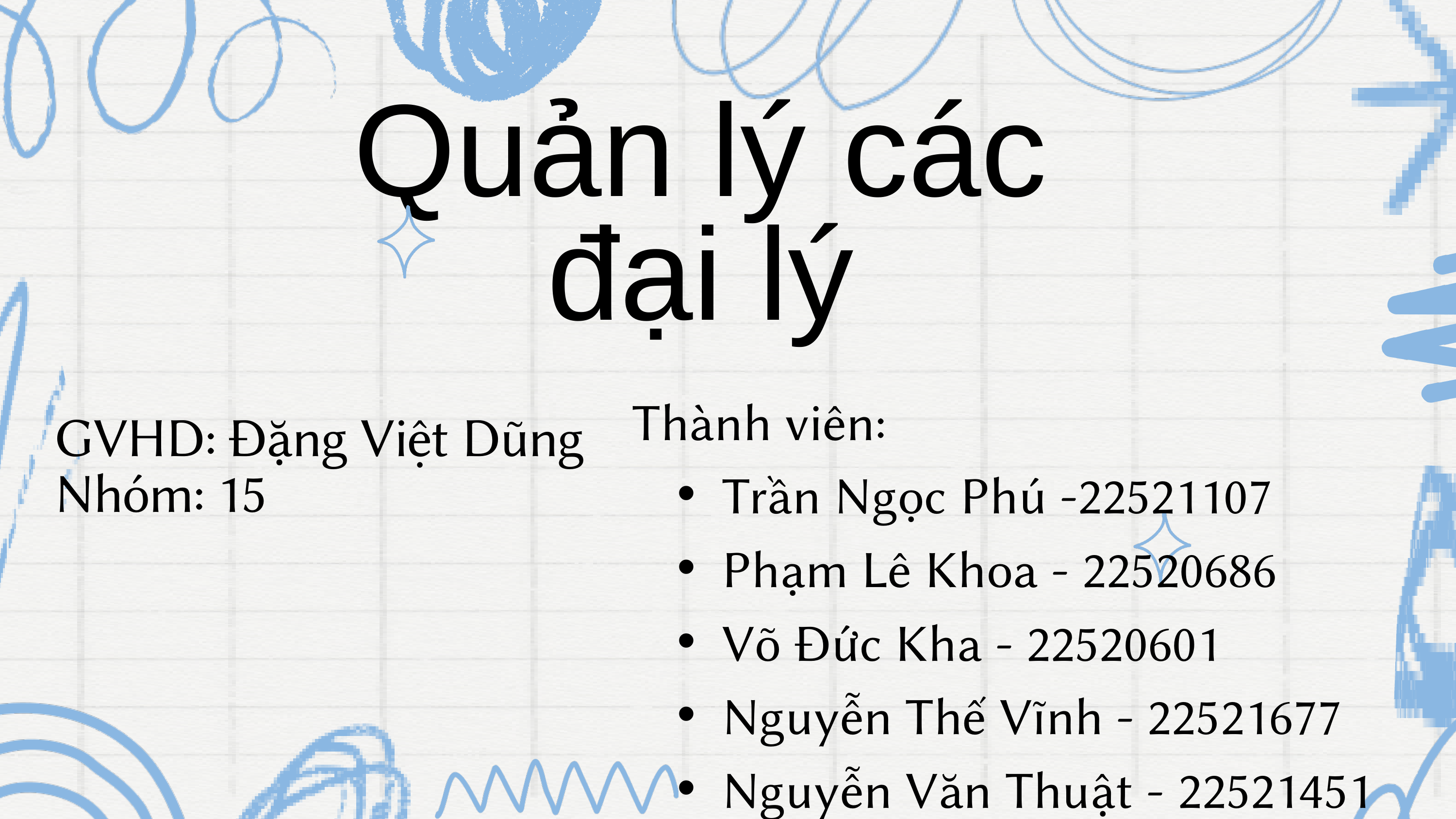

Quản lý các đại lý

Thành viên:
Trần Ngọc Phú -22521107
Phạm Lê Khoa - 22520686
Võ Đức Kha - 22520601
Nguyễn Thế Vĩnh - 22521677
Nguyễn Văn Thuật - 22521451
GVHD: Đặng Việt Dũng
Nhóm: 15